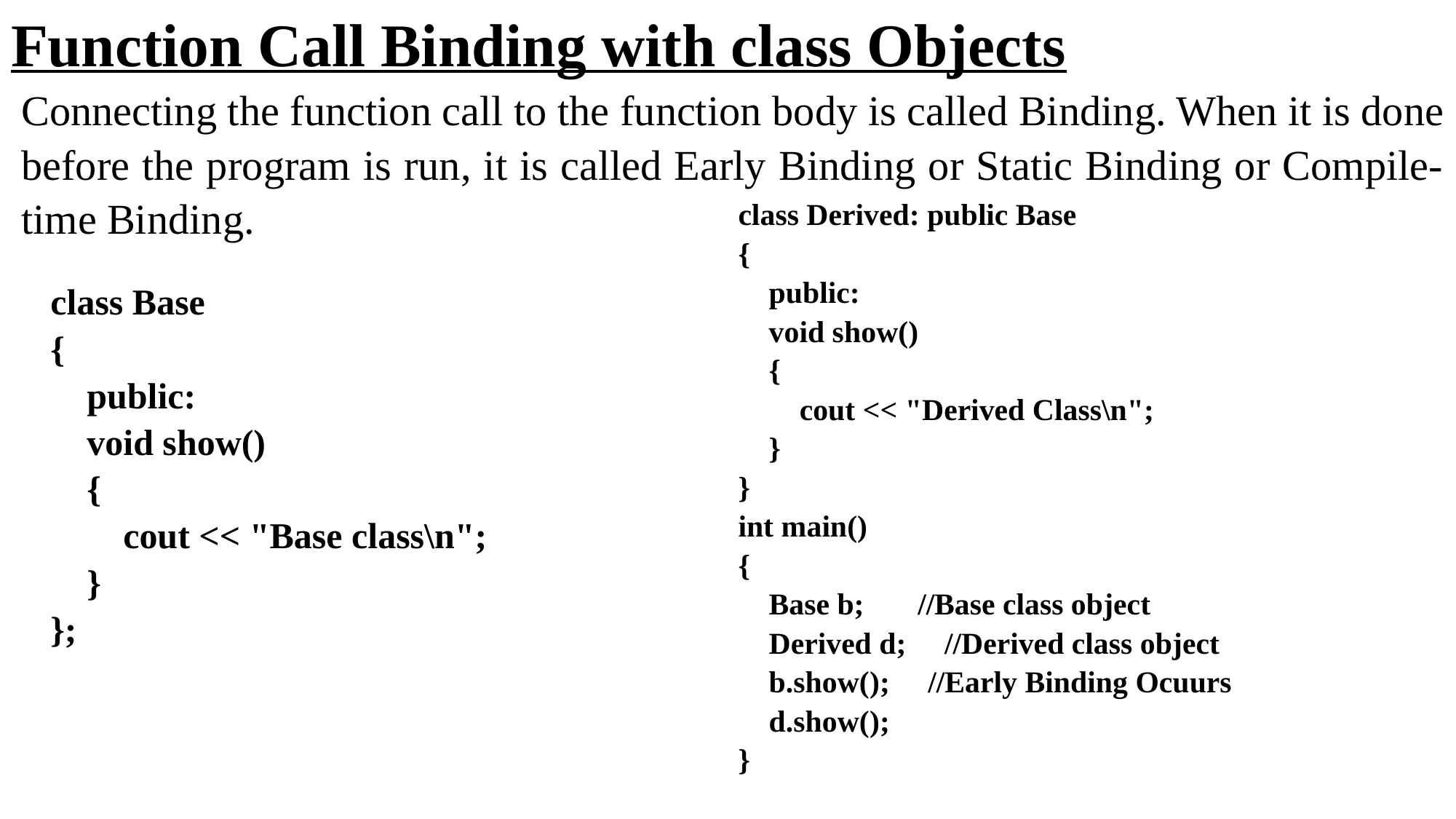

# Function Call Binding with class Objects
Connecting the function call to the function body is called Binding. When it is done before the program is run, it is called Early Binding or Static Binding or Compile-time Binding.

class Derived: public Base
{
    public:
    void show()
    {
        cout << "Derived Class\n";
    }
}
int main()
{
    Base b;       //Base class object
    Derived d;     //Derived class object
    b.show();     //Early Binding Ocuurs
    d.show();
}
class Base
{
    public:
    void show()
    {
        cout << "Base class\n";
    }
};